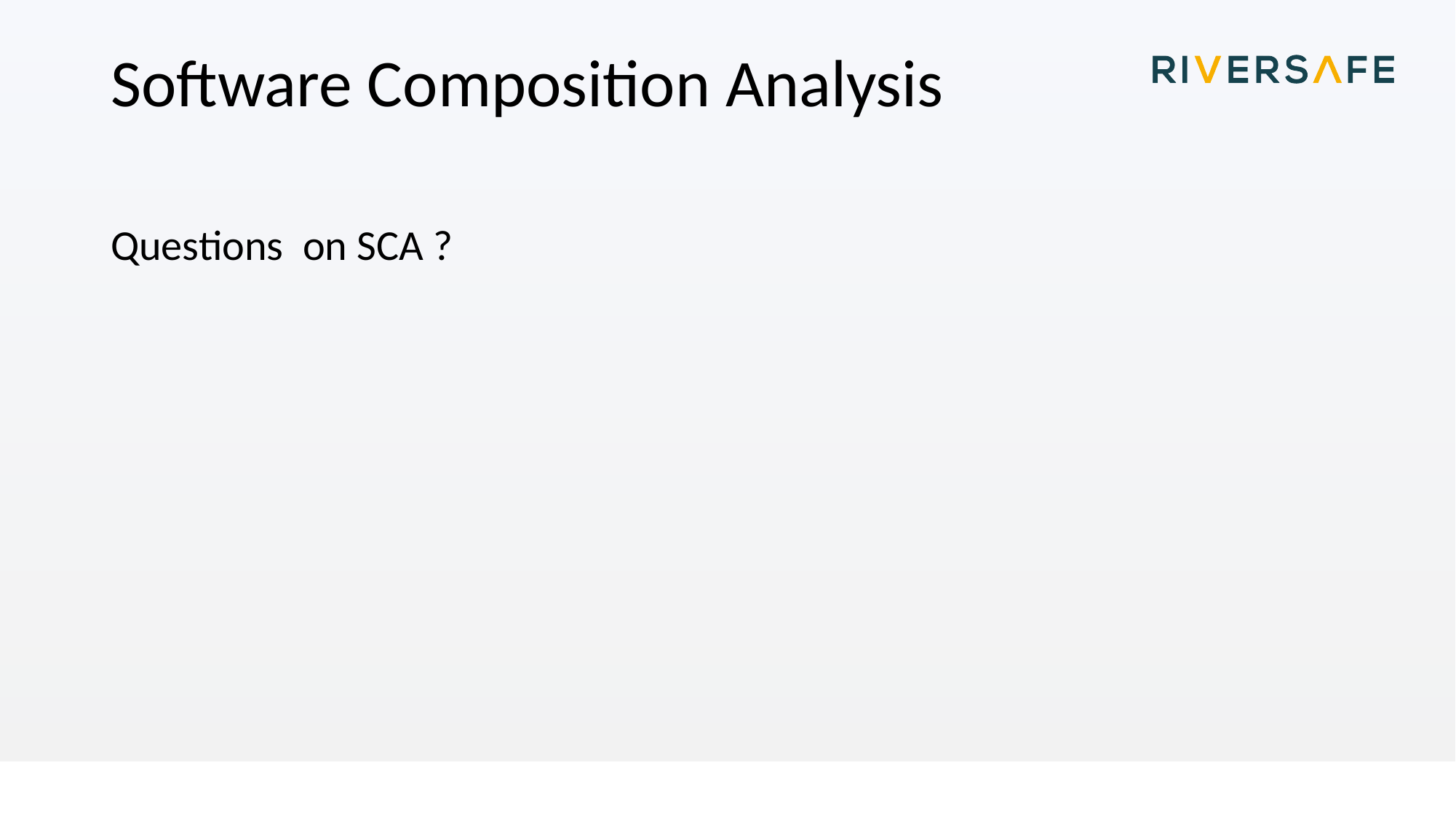

# Software Composition Analysis
Questions  on SCA ?